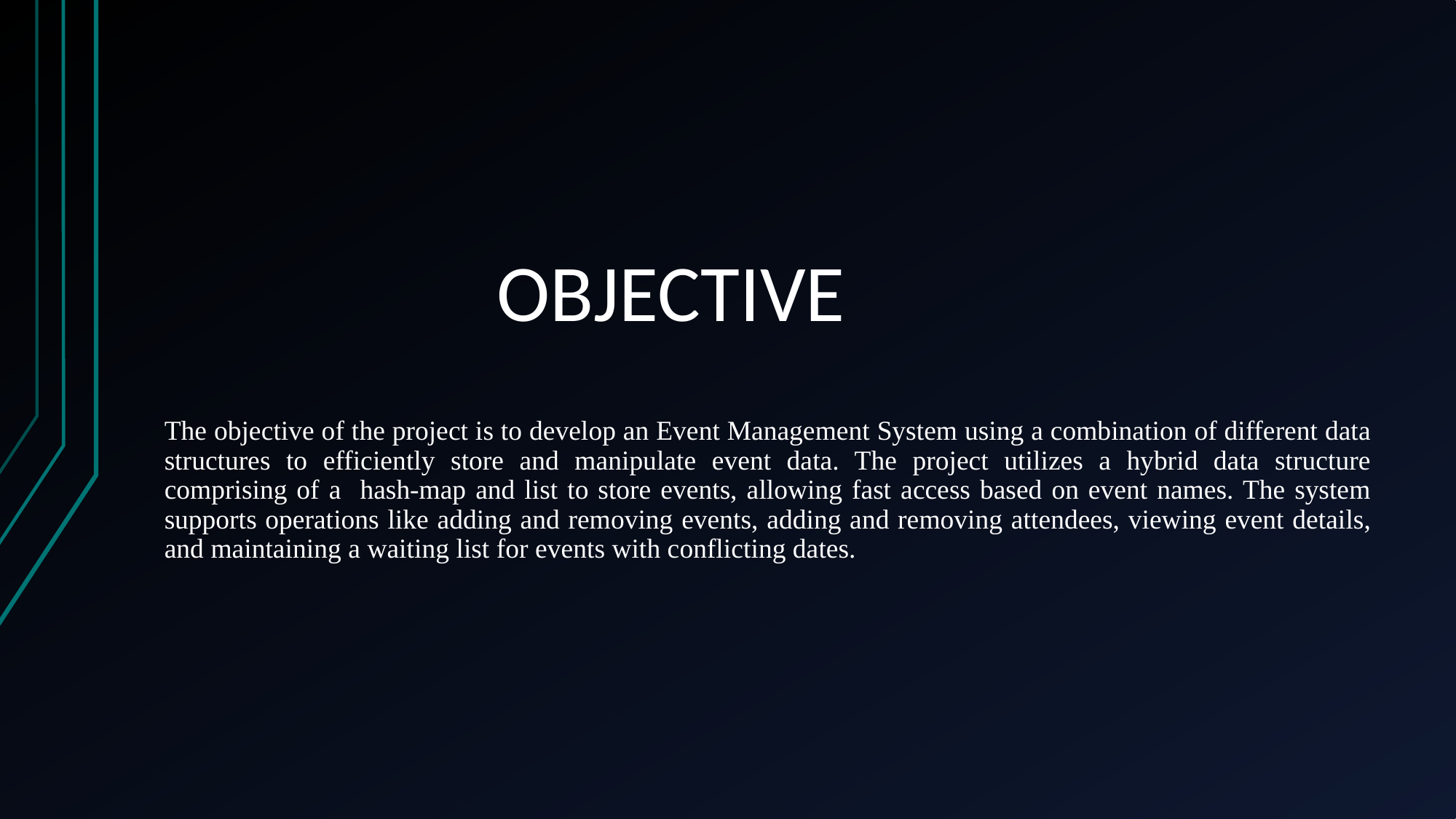

# OBJECTIVE
The objective of the project is to develop an Event Management System using a combination of different data structures to efficiently store and manipulate event data. The project utilizes a hybrid data structure comprising of a  hash-map and list to store events, allowing fast access based on event names. The system supports operations like adding and removing events, adding and removing attendees, viewing event details, and maintaining a waiting list for events with conflicting dates.